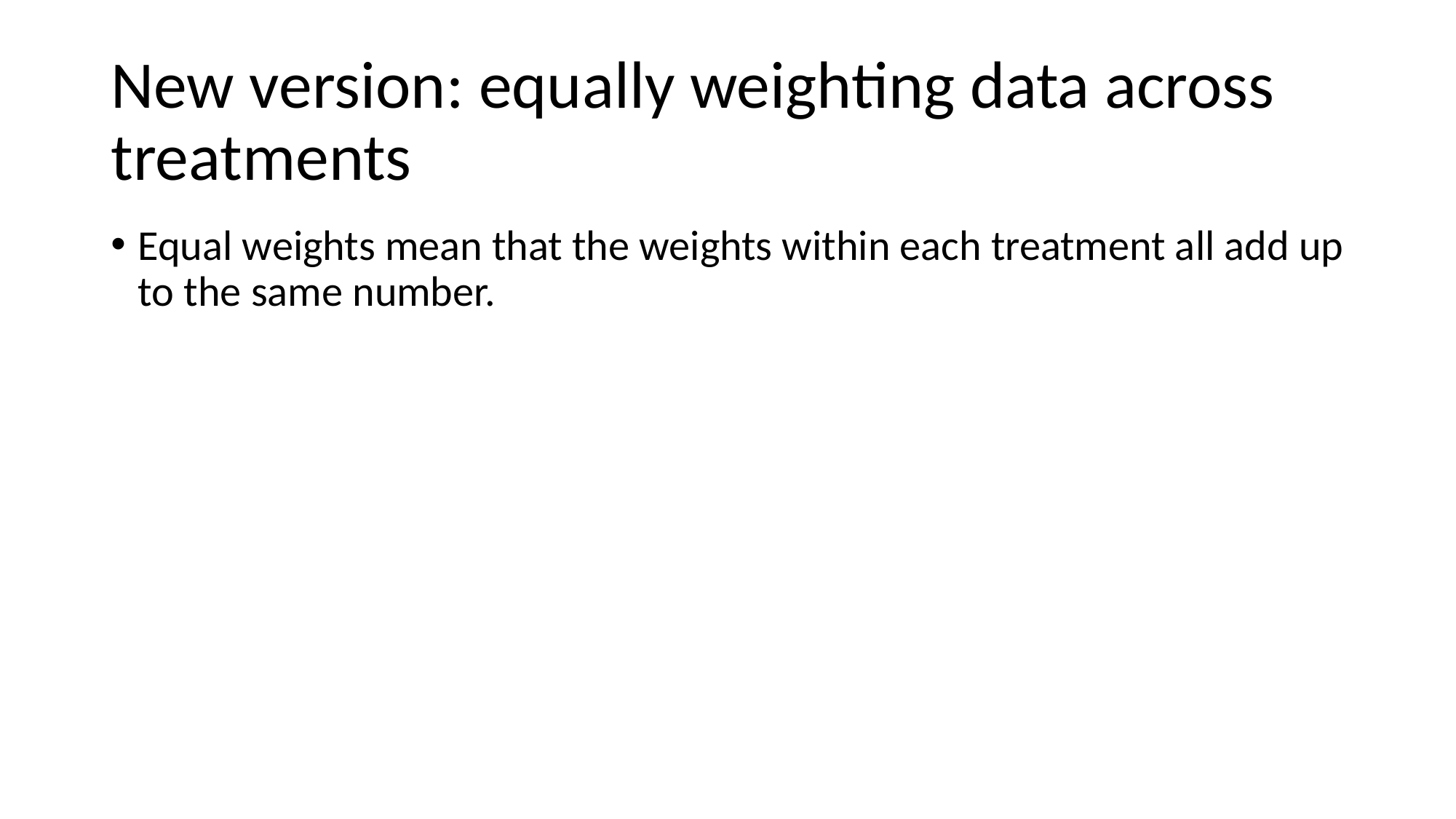

# New version: equally weighting data across treatments
Equal weights mean that the weights within each treatment all add up to the same number.